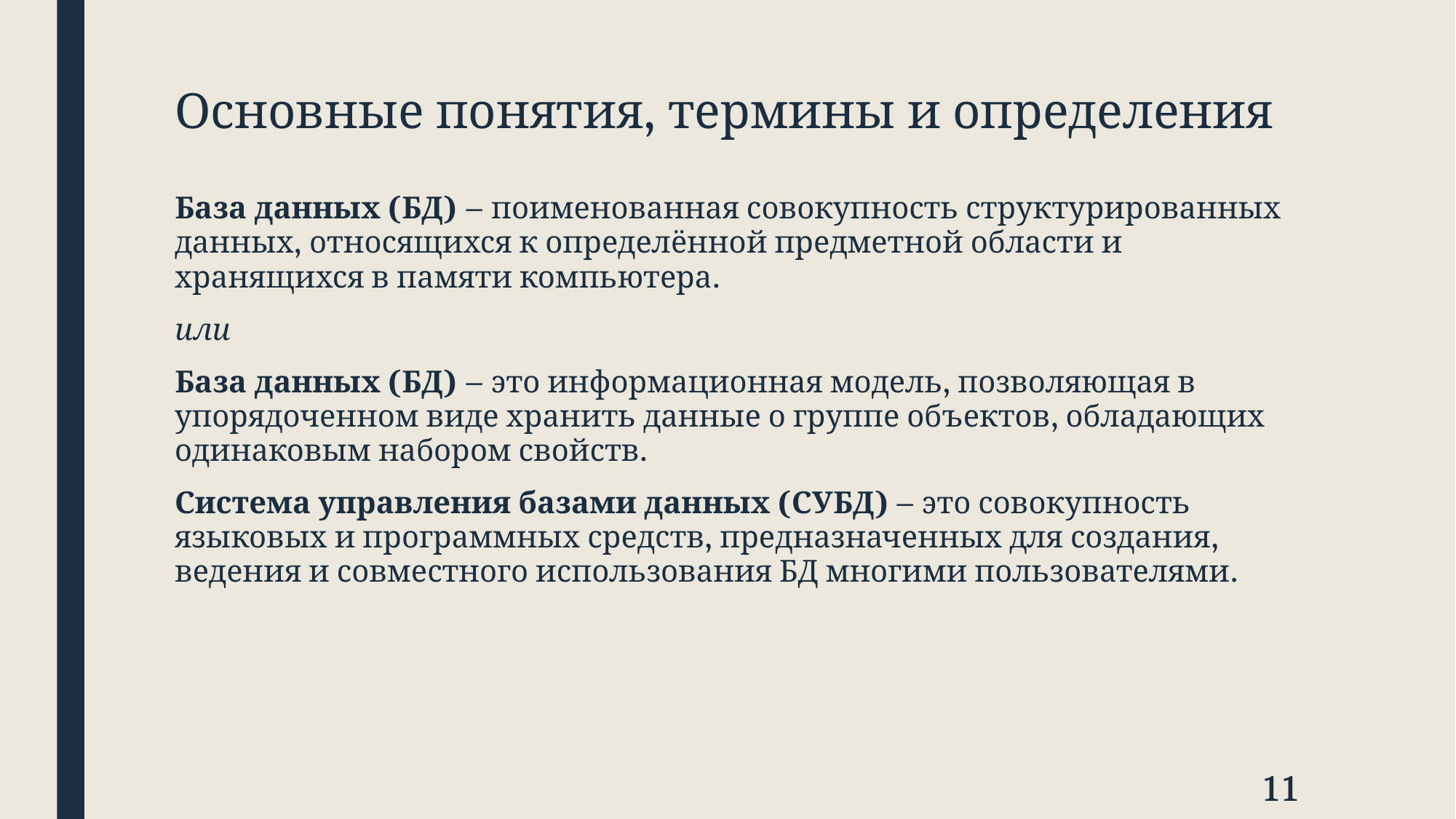

# Основные понятия, термины и определения
База данных (БД) – поименованная совокупность структурированных данных, относящихся к определённой предметной области и хранящихся в памяти компьютера.
или
База данных (БД) – это информационная модель, позволяющая в упорядоченном виде хранить данные о группе объектов, обладающих одинаковым набором свойств.
Система управления базами данных (СУБД) – это совокупность языковых и программных средств, предназначенных для создания, ведения и совместного использования БД многими пользователями.

11